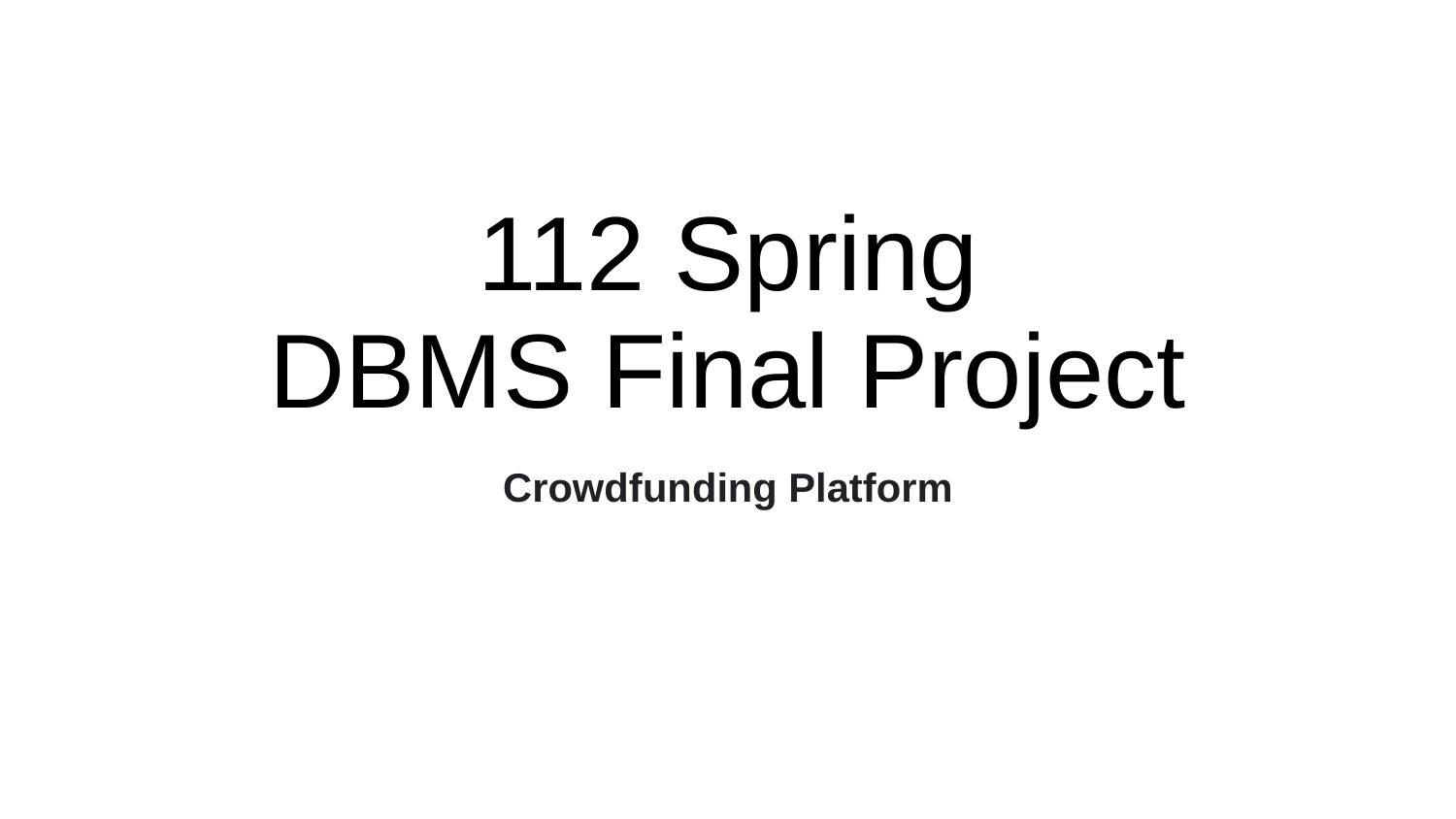

# 112 Spring
DBMS Final Project
Crowdfunding Platform